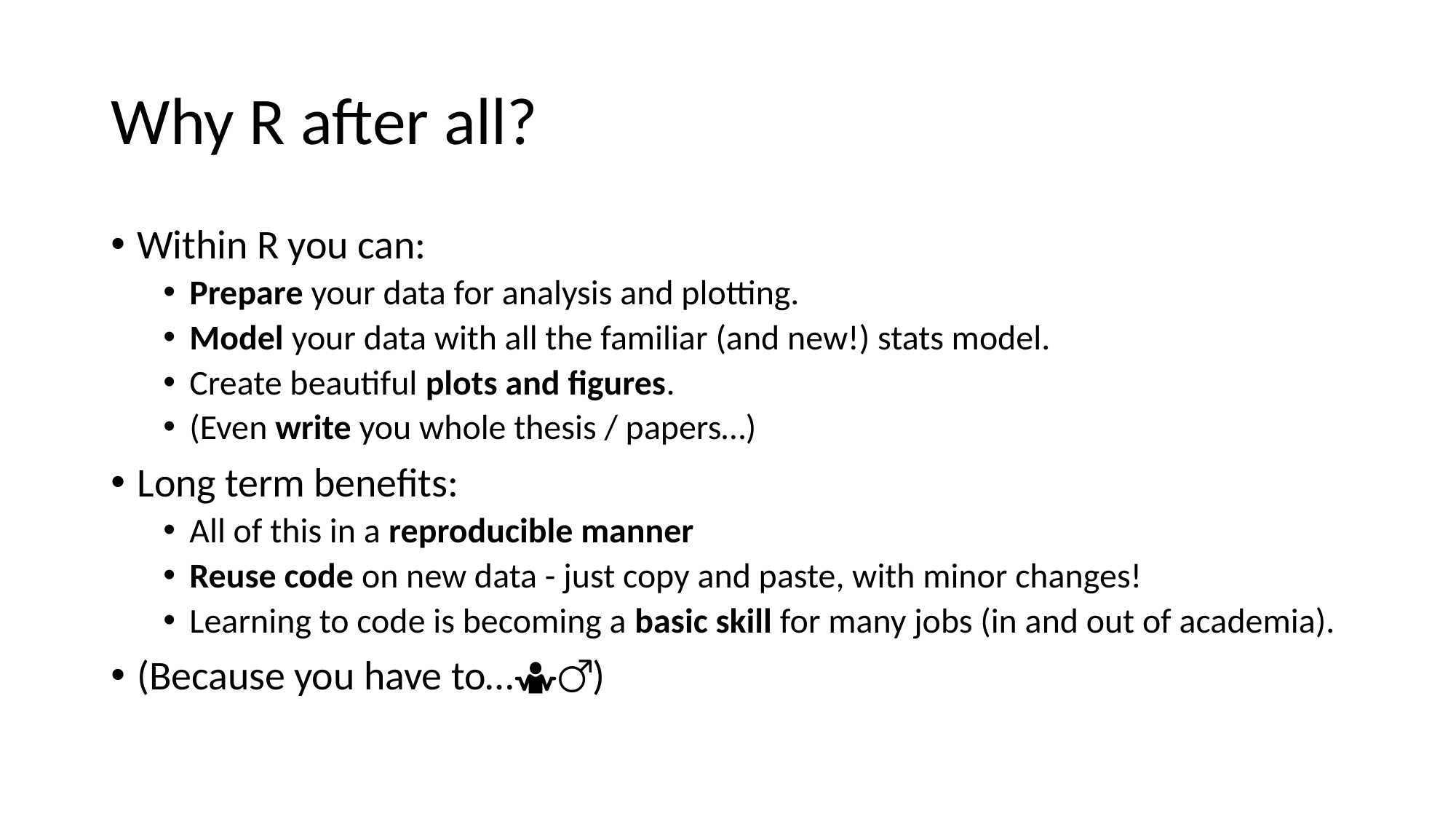

# Why R after all?
Within R you can:
Prepare your data for analysis and plotting.
Model your data with all the familiar (and new!) stats model.
Create beautiful plots and figures.
(Even write you whole thesis / papers…)
Long term benefits:
All of this in a reproducible manner
Reuse code on new data - just copy and paste, with minor changes!
Learning to code is becoming a basic skill for many jobs (in and out of academia).
(Because you have to…🤷‍♂️)